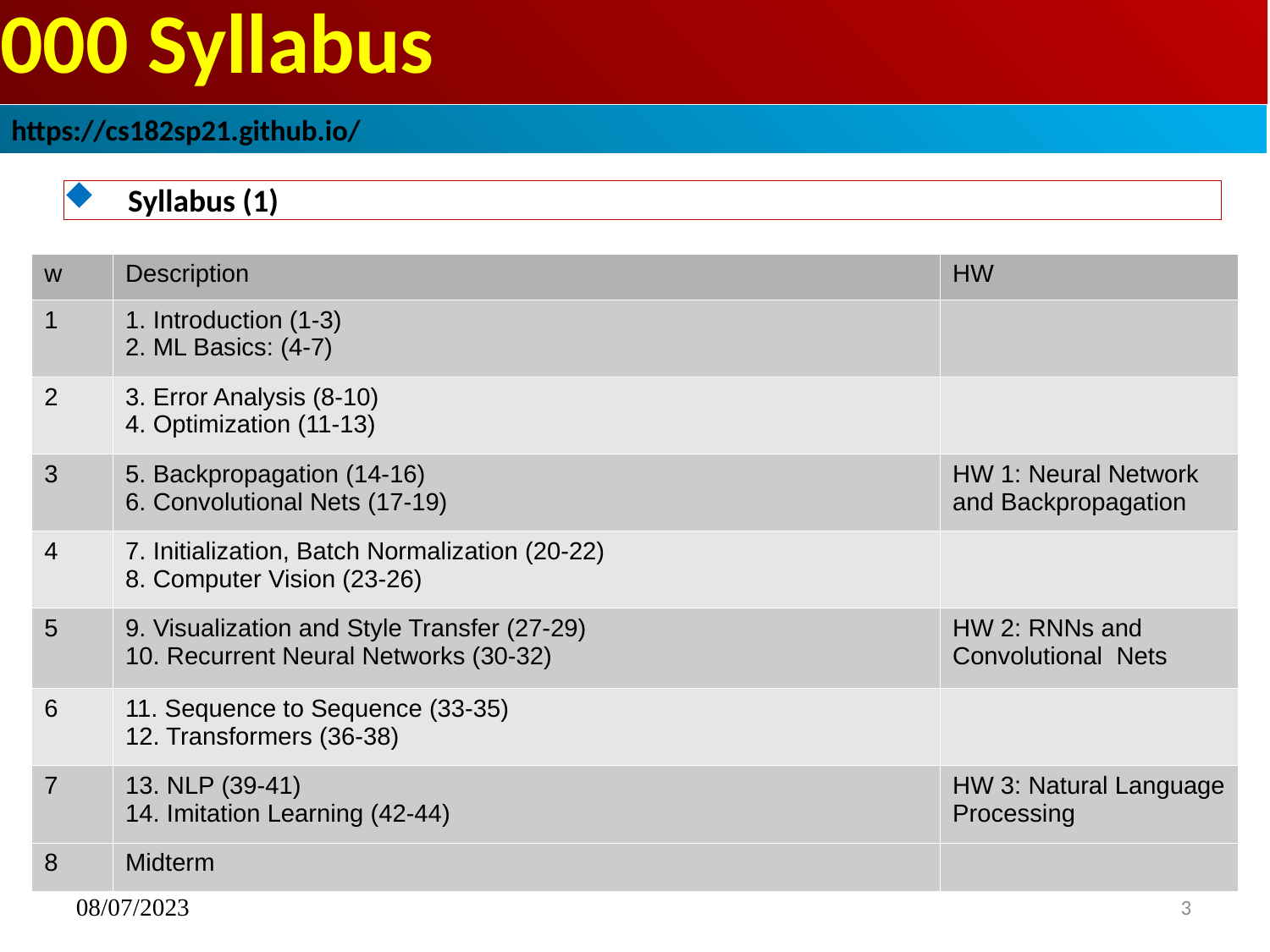

# 000 Syllabus
https://cs182sp21.github.io/
Syllabus (1)
| w | Description | HW |
| --- | --- | --- |
| 1 | 1. Introduction (1-3) 2. ML Basics: (4-7) |  |
| 2 | 3. Error Analysis (8-10) 4. Optimization (11-13) |  |
| 3 | 5. Backpropagation (14-16) 6. Convolutional Nets (17-19) | HW 1: Neural Network and Backpropagation |
| 4 | 7. Initialization, Batch Normalization (20-22) 8. Computer Vision (23-26) |  |
| 5 | 9. Visualization and Style Transfer (27-29) 10. Recurrent Neural Networks (30-32) | HW 2: RNNs and Convolutional Nets |
| 6 | 11. Sequence to Sequence (33-35) 12. Transformers (36-38) |  |
| 7 | 13. NLP (39-41) 14. Imitation Learning (42-44) | HW 3: Natural Language Processing |
| 8 | Midterm |  |
08/07/2023
3